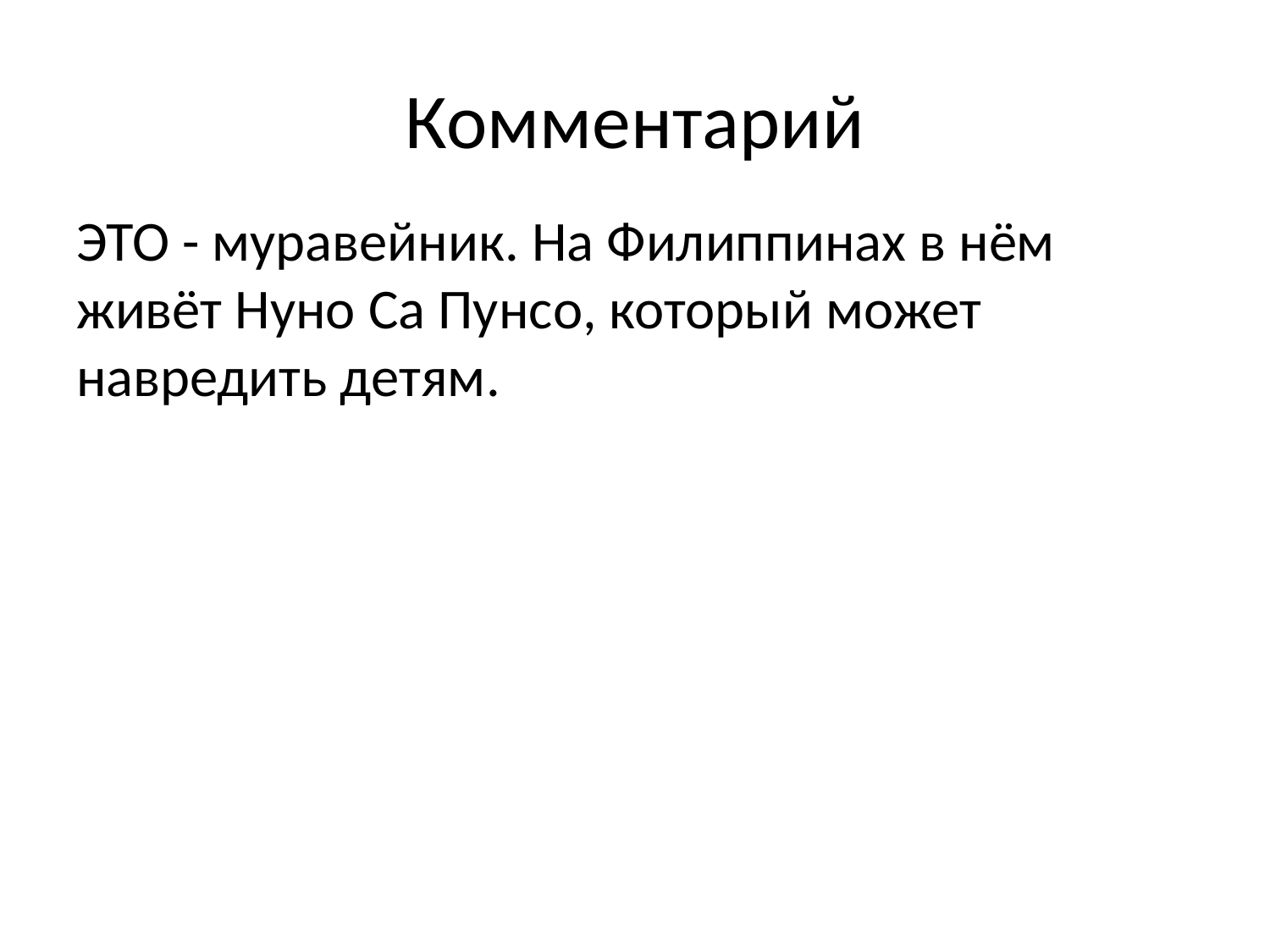

# Комментарий
ЭТО - муравейник. На Филиппинах в нём живёт Нуно Са Пунсо, который может навредить детям.